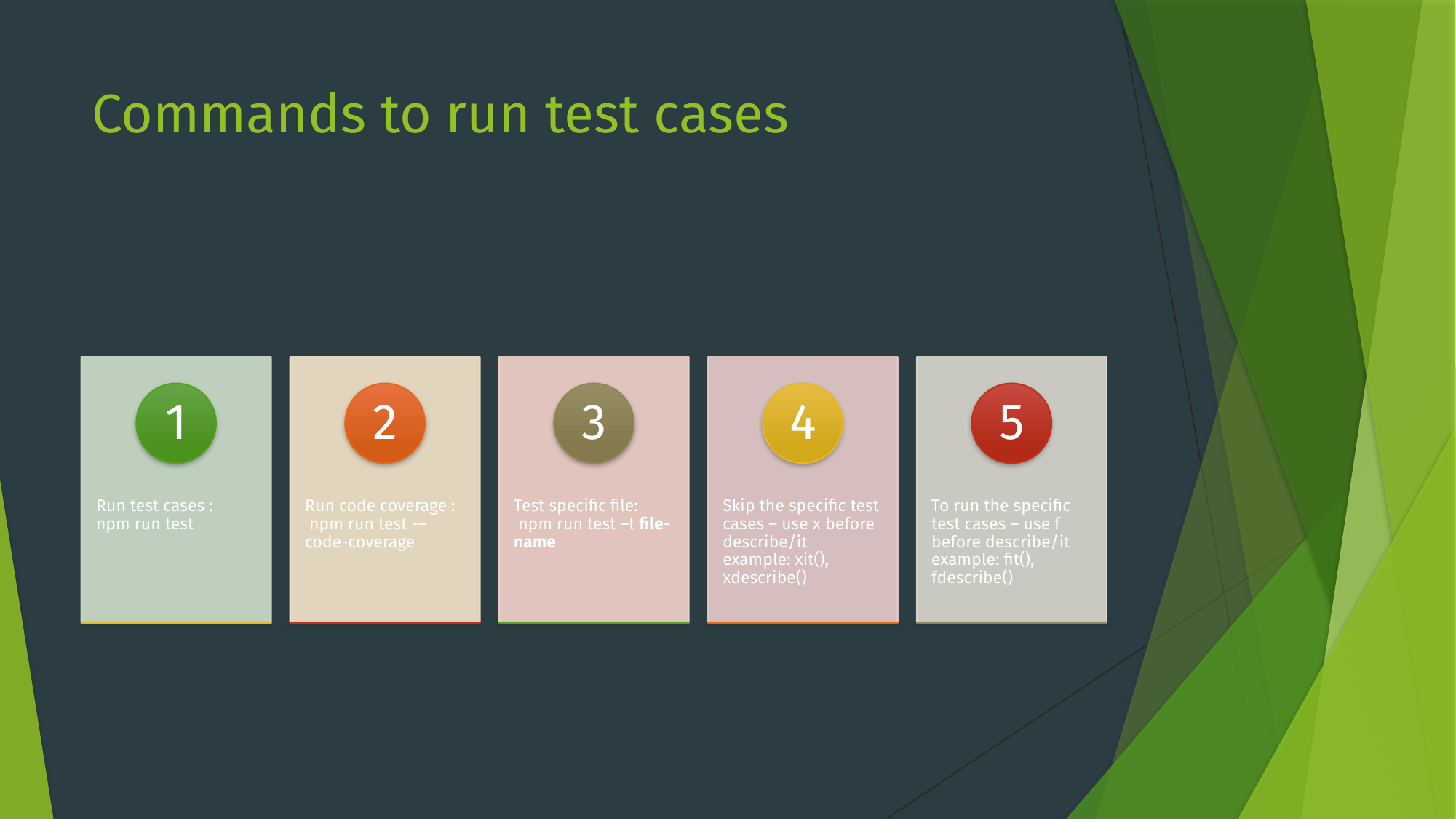

# Commands to run test cases
Run test cases :
npm run test
1
Run code coverage :
 npm run test -–code-coverage
2
Test specific file:
 npm run test –t file-name
3
Skip the specific test cases – use x before describe/it
example: xit(), xdescribe()
4
To run the specific test cases – use f before describe/it
example: fit(), fdescribe()
5